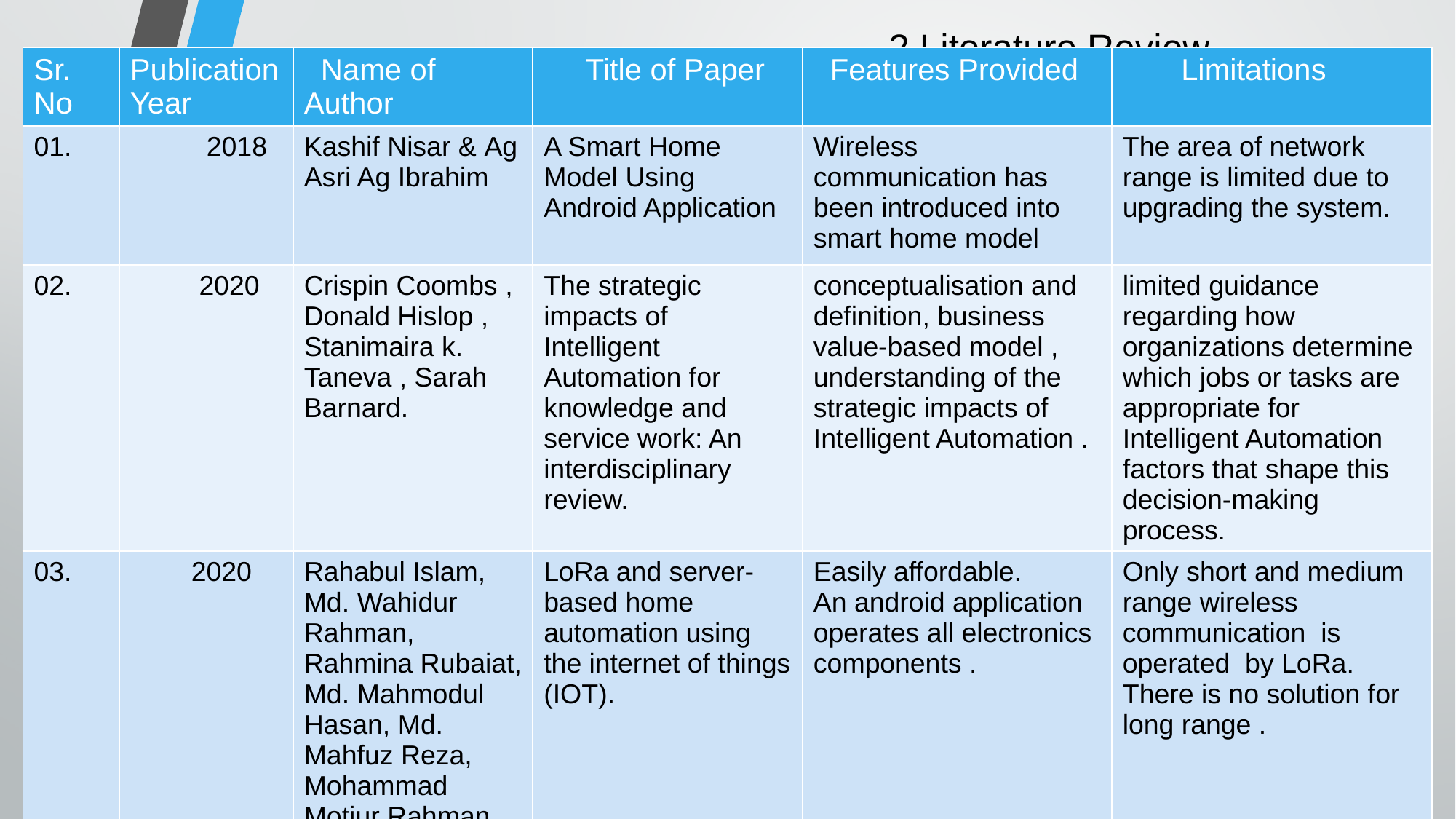

# 2.Literature Review
| Sr. No | Publication Year | Name of Author | Title of Paper | Features Provided | Limitations |
| --- | --- | --- | --- | --- | --- |
| 01. | 2018 | Kashif Nisar & Ag Asri Ag Ibrahim | A Smart Home Model Using Android Application | Wireless communication has been introduced into smart home model | The area of network range is limited due to upgrading the system. |
| 02. | 2020 | Crispin Coombs , Donald Hislop , Stanimaira k. Taneva , Sarah Barnard. | The strategic impacts of Intelligent Automation for knowledge and service work: An interdisciplinary review. | conceptualisation and definition, business value-based model , understanding of the strategic impacts of Intelligent Automation . | limited guidance regarding how organizations determine which jobs or tasks are appropriate for Intelligent Automation factors that shape this decision-making process. |
| 03. | 2020 | Rahabul Islam, Md. Wahidur Rahman, Rahmina Rubaiat, Md. Mahmodul Hasan, Md. Mahfuz Reza, Mohammad Motiur Rahman | LoRa and server-based home automation using the internet of things (IOT). | Easily affordable. An android application operates all electronics components . | Only short and medium range wireless communication is operated by LoRa. There is no solution for long range . |